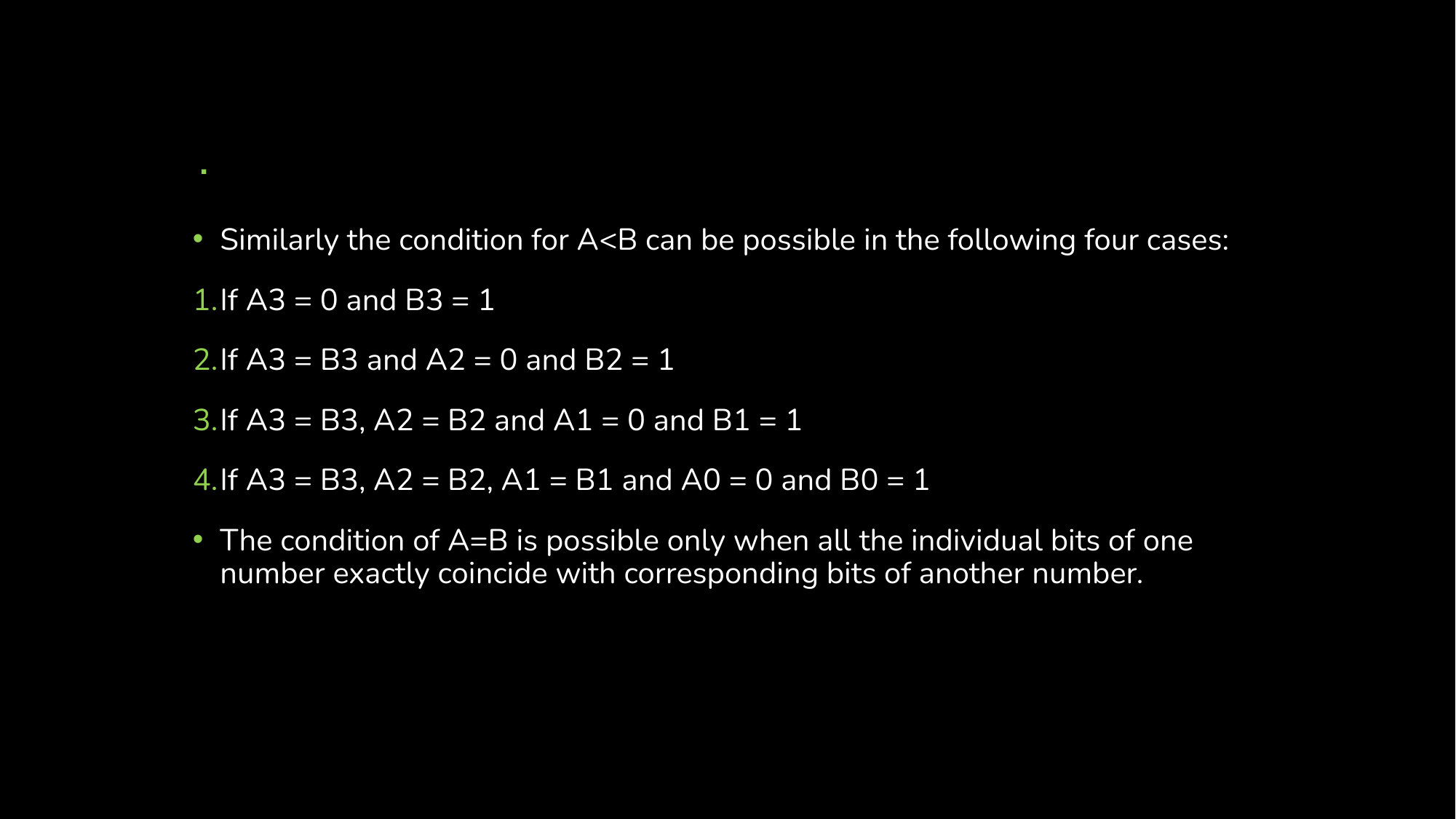

# .
Similarly the condition for A<B can be possible in the following four cases:
If A3 = 0 and B3 = 1
If A3 = B3 and A2 = 0 and B2 = 1
If A3 = B3, A2 = B2 and A1 = 0 and B1 = 1
If A3 = B3, A2 = B2, A1 = B1 and A0 = 0 and B0 = 1
The condition of A=B is possible only when all the individual bits of one number exactly coincide with corresponding bits of another number.